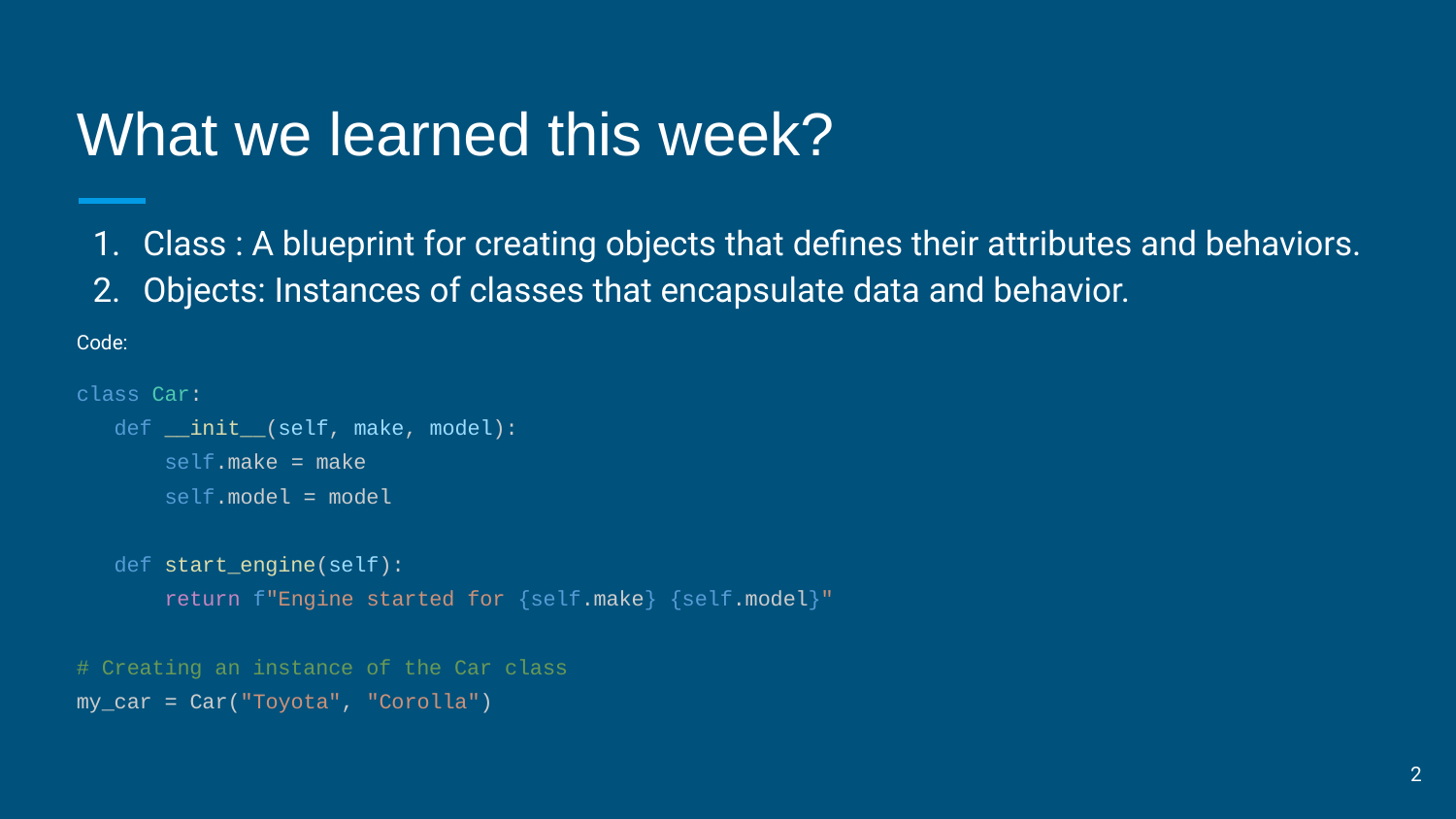

# What we learned this week?
Class : A blueprint for creating objects that defines their attributes and behaviors.
Objects: Instances of classes that encapsulate data and behavior.
Code:
class Car:
   def __init__(self, make, model):
       self.make = make
       self.model = model

   def start_engine(self):
       return f"Engine started for {self.make} {self.model}"

# Creating an instance of the Car class
my_car = Car("Toyota", "Corolla")
2